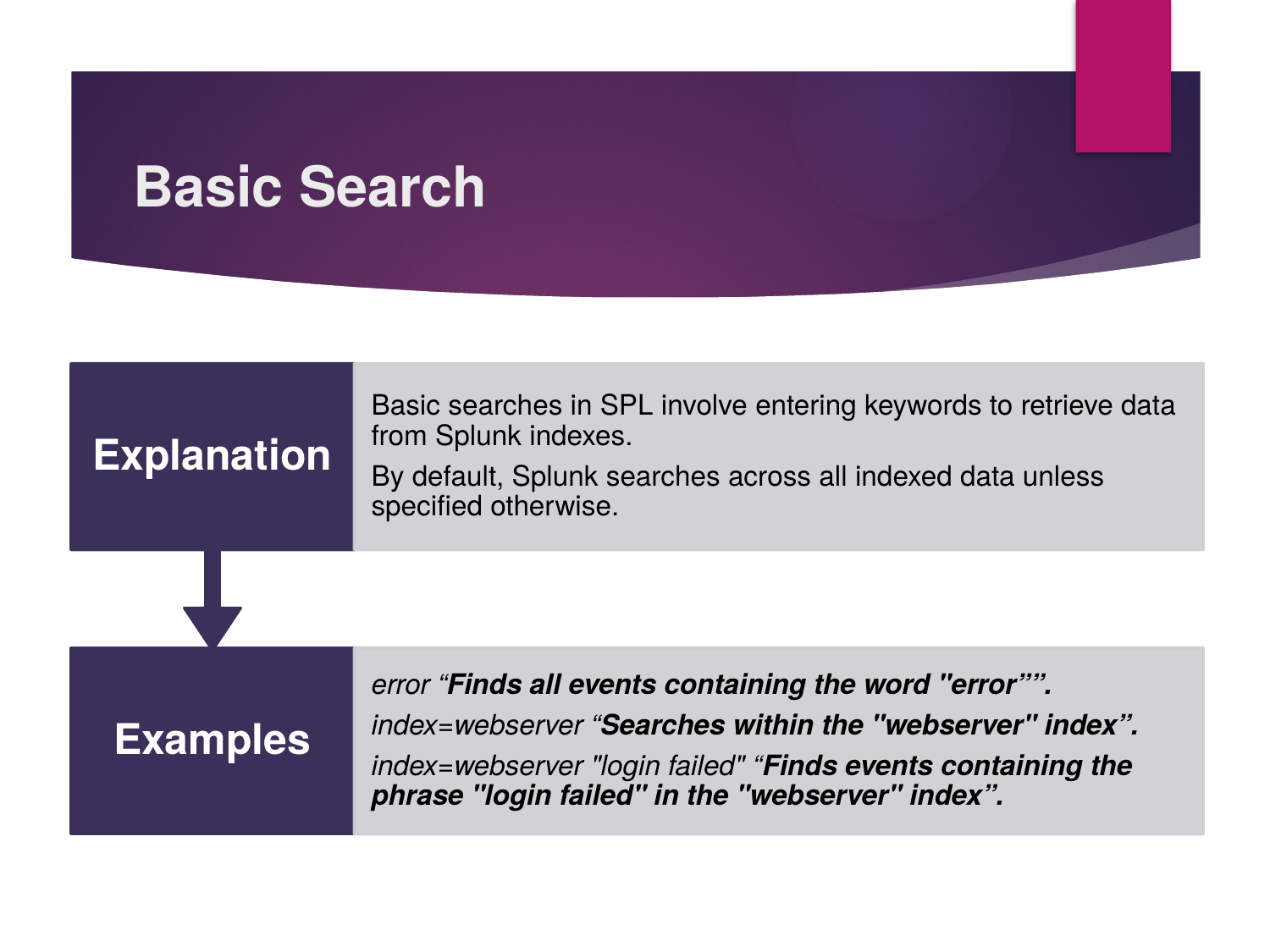

# Basic Search
Examples
error “Finds all events containing the word "error””.
index=webserver “Searches within the "webserver" index”.
index=webserver "login failed" “Finds events containing the phrase "login failed" in the "webserver" index”.
Explanation
Basic searches in SPL involve entering keywords to retrieve data from Splunk indexes.
By default, Splunk searches across all indexed data unless specified otherwise.